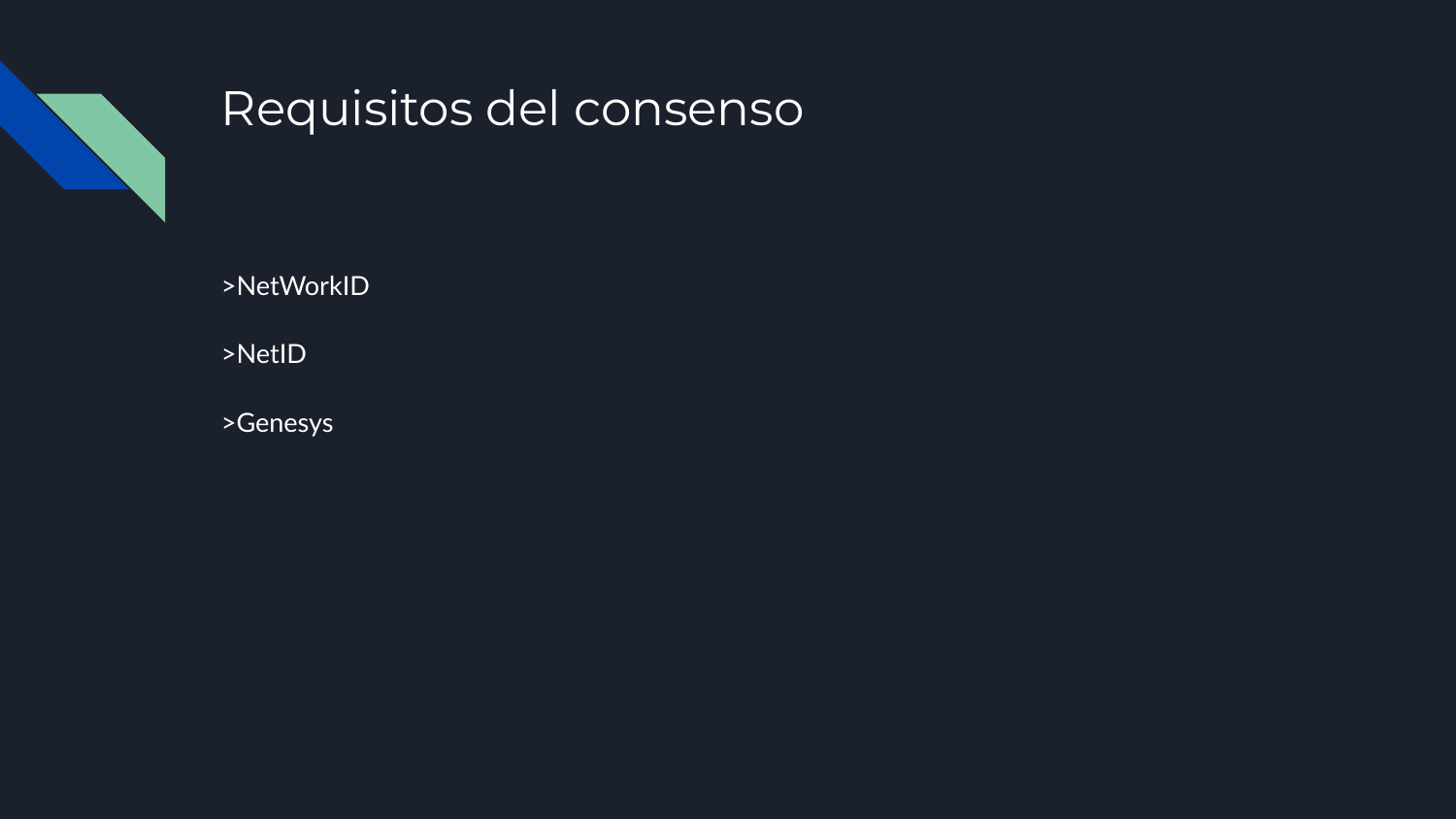

# Requisitos del consenso
>NetWorkID
>NetID
>Genesys